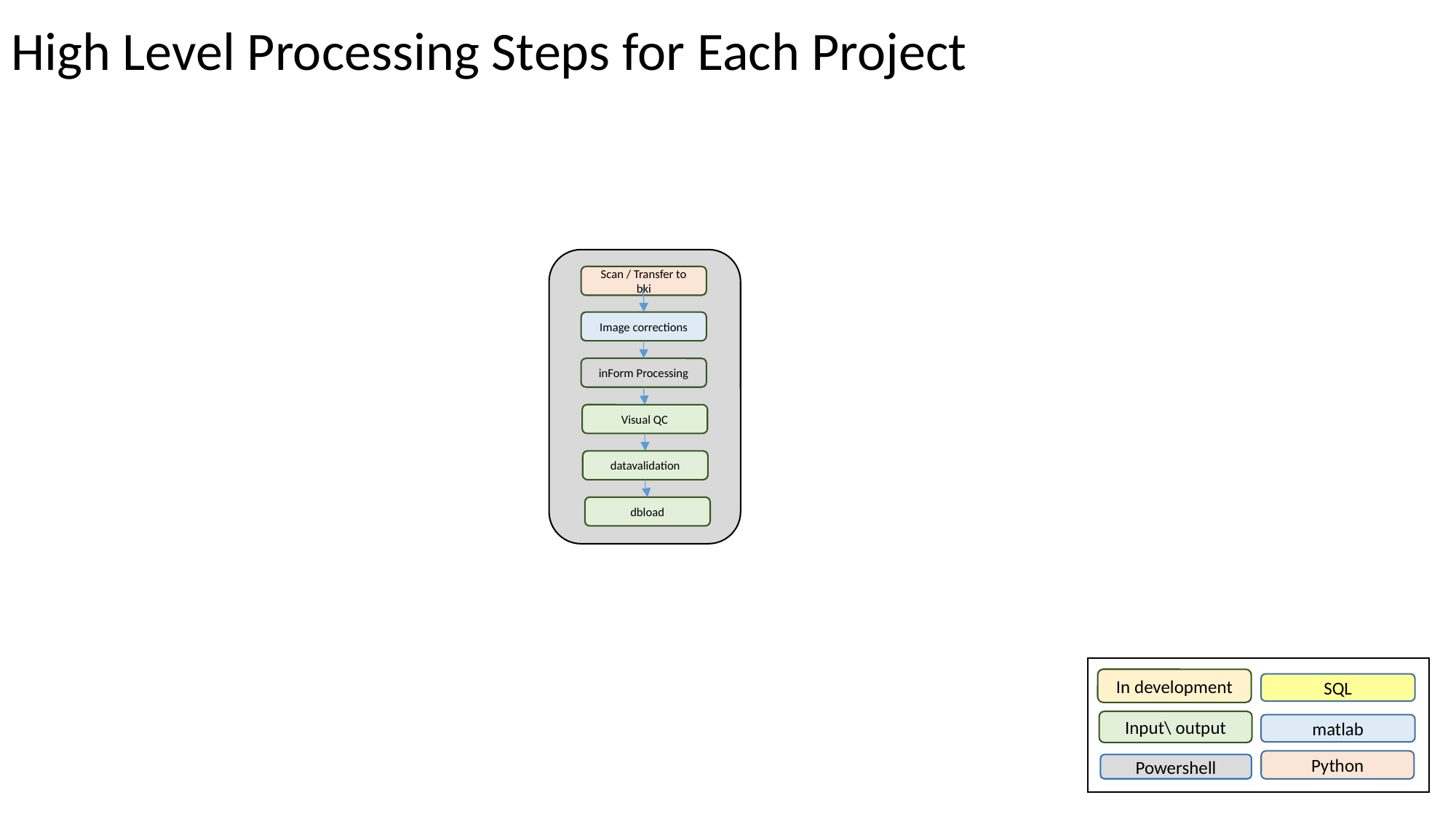

# High Level Processing Steps for Each Project

Scan / Transfer to bki
Image corrections
inForm Processing
Visual QC
datavalidation
dbload

In development
SQL
Input\ output
matlab
Python
Powershell